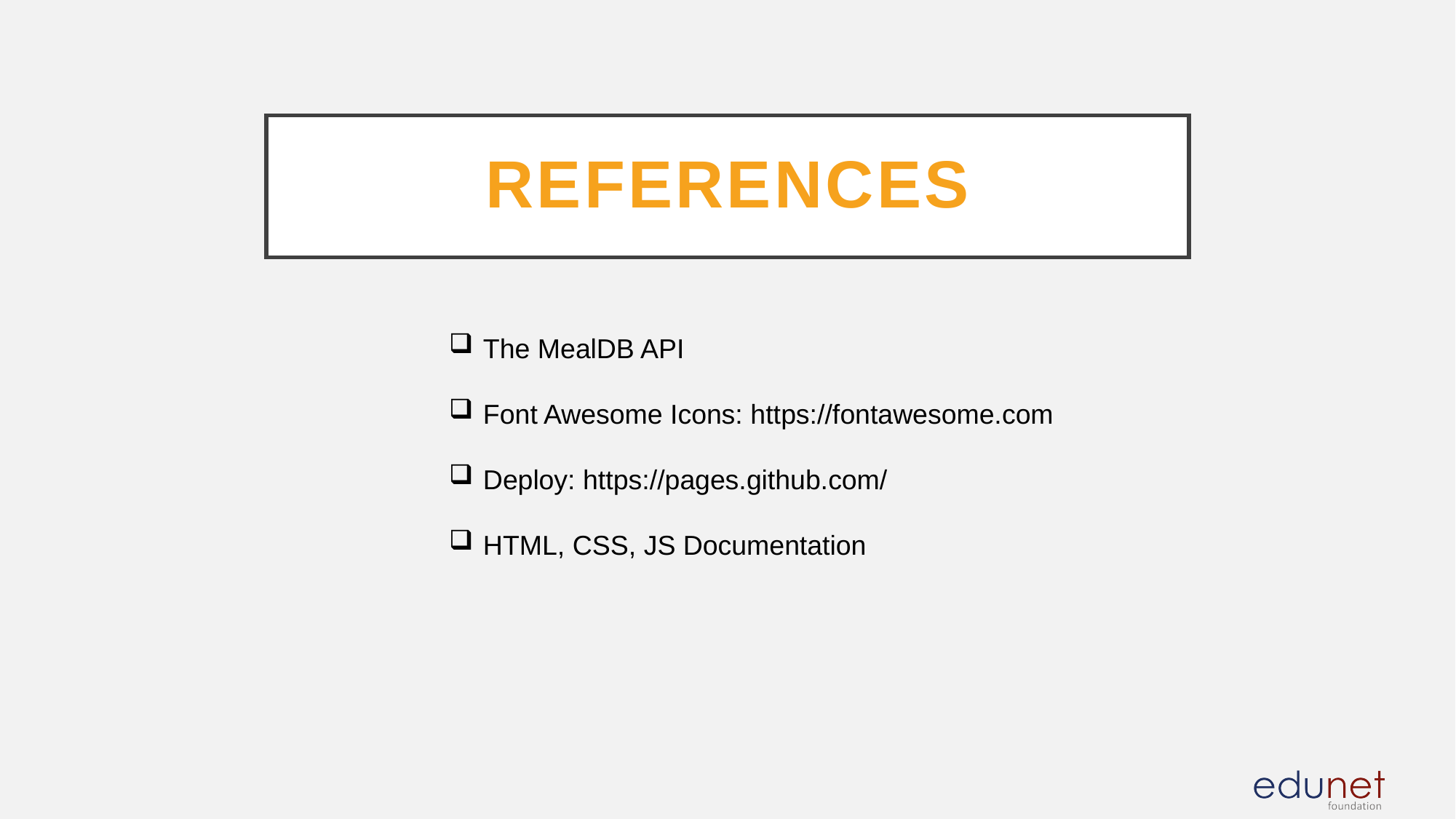

# References
The MealDB API
Font Awesome Icons: https://fontawesome.com
Deploy: https://pages.github.com/
HTML, CSS, JS Documentation